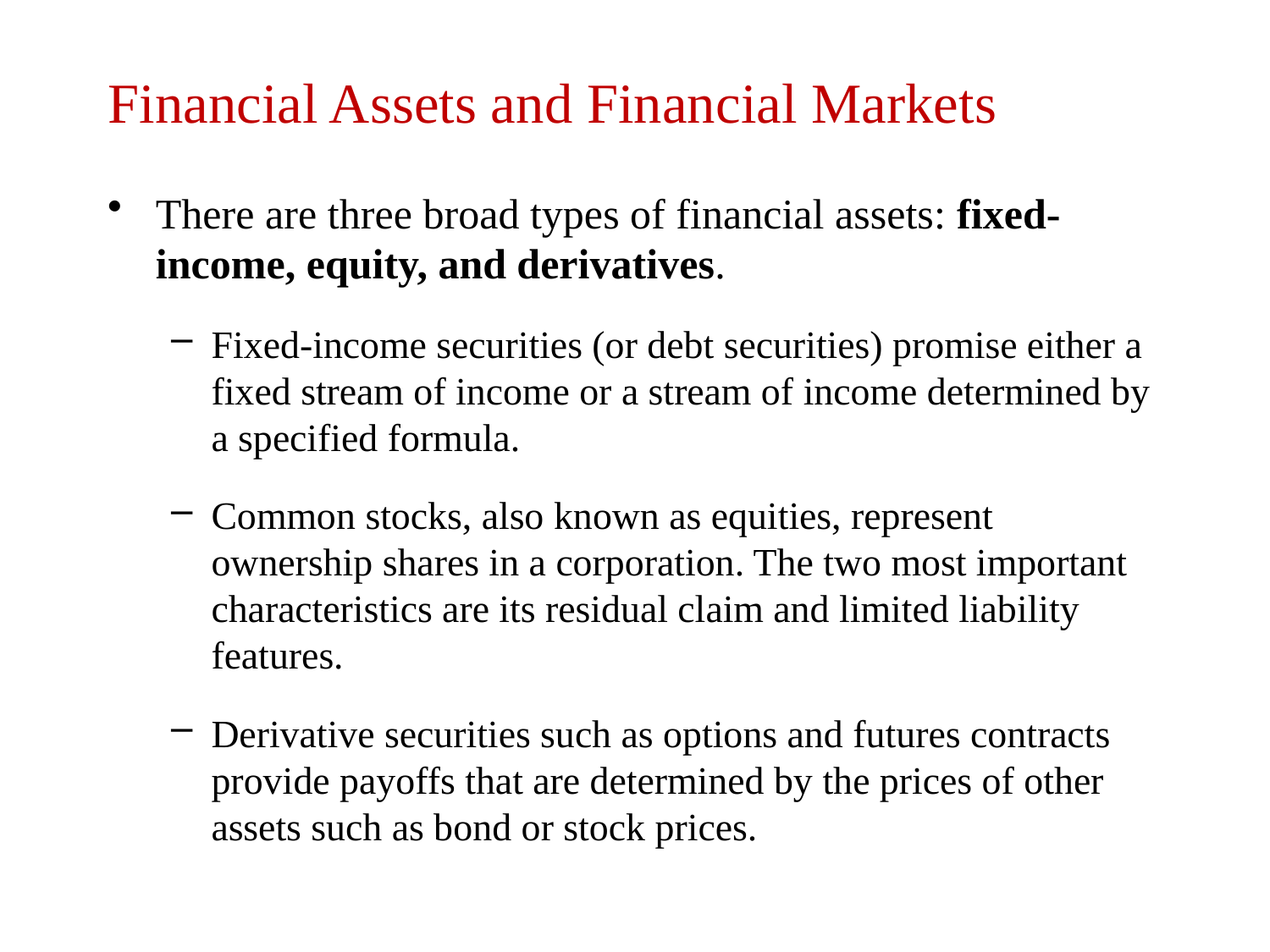

# Financial Assets and Financial Markets
There are three broad types of financial assets: fixed-income, equity, and derivatives.
Fixed-income securities (or debt securities) promise either a fixed stream of income or a stream of income determined by a specified formula.
Common stocks, also known as equities, represent ownership shares in a corporation. The two most important characteristics are its residual claim and limited liability features.
Derivative securities such as options and futures contracts provide payoffs that are determined by the prices of other assets such as bond or stock prices.